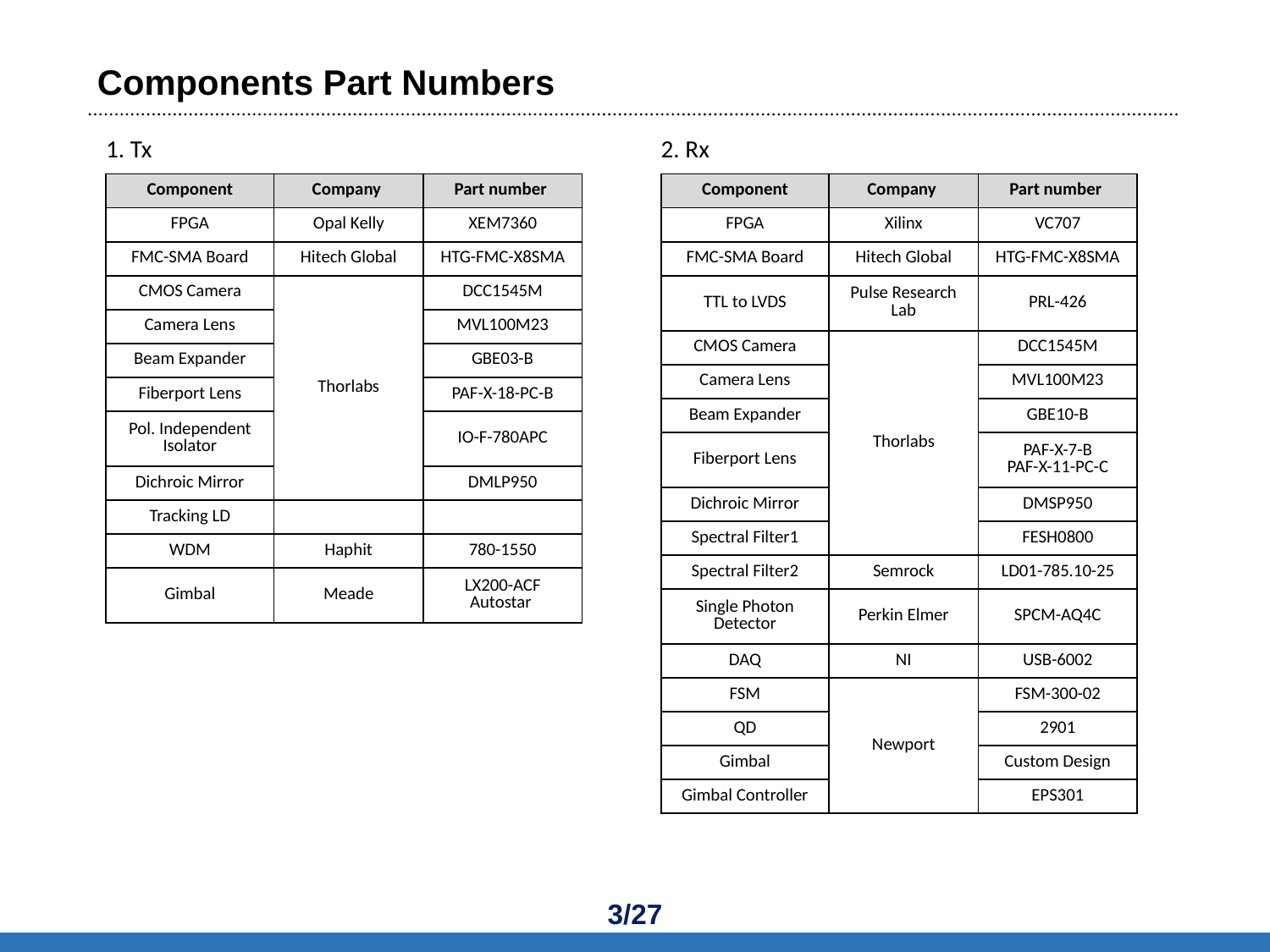

Components Part Numbers
1. Tx
2. Rx
| Component | Company | Part number |
| --- | --- | --- |
| FPGA | Opal Kelly | XEM7360 |
| FMC-SMA Board | Hitech Global | HTG-FMC-X8SMA |
| CMOS Camera | Thorlabs | DCC1545M |
| Camera Lens |  | MVL100M23 |
| Beam Expander |  | GBE03-B |
| Fiberport Lens |  | PAF-X-18-PC-B |
| Pol. Independent Isolator |  | IO-F-780APC |
| Dichroic Mirror |  | DMLP950 |
| Tracking LD |  |  |
| WDM | Haphit | 780-1550 |
| Gimbal | Meade | LX200-ACF Autostar |
| Component | Company | Part number |
| --- | --- | --- |
| FPGA | Xilinx | VC707 |
| FMC-SMA Board | Hitech Global | HTG-FMC-X8SMA |
| TTL to LVDS | Pulse Research Lab | PRL-426 |
| CMOS Camera | Thorlabs | DCC1545M |
| Camera Lens |  | MVL100M23 |
| Beam Expander |  | GBE10-B |
| Fiberport Lens |  | PAF-X-7-B PAF-X-11-PC-C |
| Dichroic Mirror |  | DMSP950 |
| Spectral Filter1 |  | FESH0800 |
| Spectral Filter2 | Semrock | LD01-785.10-25 |
| Single Photon Detector | Perkin Elmer | SPCM-AQ4C |
| DAQ | NI | USB-6002 |
| FSM | Newport | FSM-300-02 |
| QD |  | 2901 |
| Gimbal |  | Custom Design |
| Gimbal Controller |  | EPS301 |